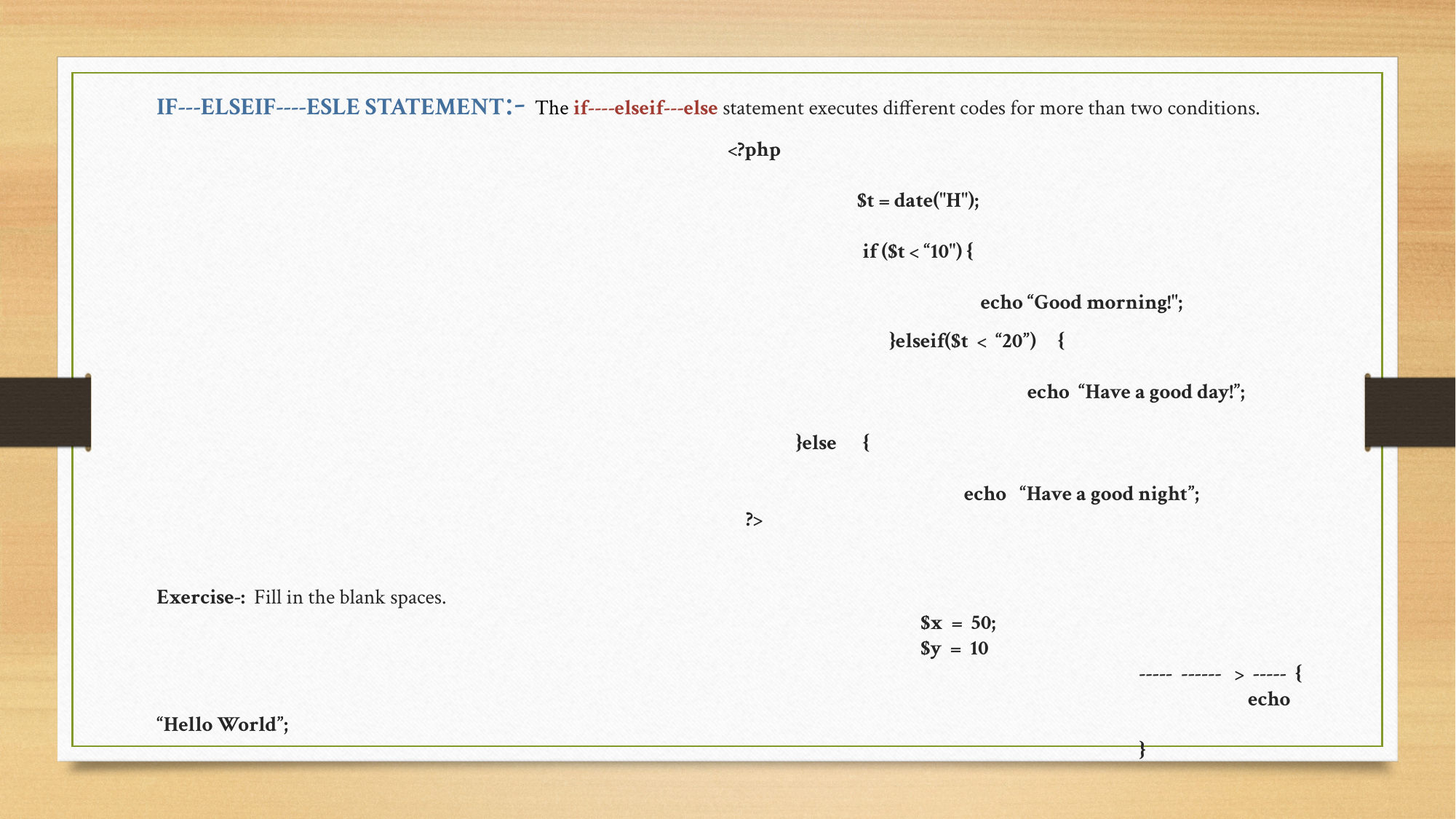

IF---ELSEIF----ESLE STATEMENT:- The if----elseif---else statement executes different codes for more than two conditions.
<?php
			$t = date("H");
			if ($t < “10") {
  						echo “Good morning!";
		      		  }elseif($t  <  “20”)     {
							echo  “Have a good day!”;
	           }else      {
						echo   “Have a good night”;
?>

Exercise-:  Fill in the blank spaces.
							$x  =  50;
							$y  =  10
									-----  ------   >  -----  {
										echo    “Hello World”;
									}